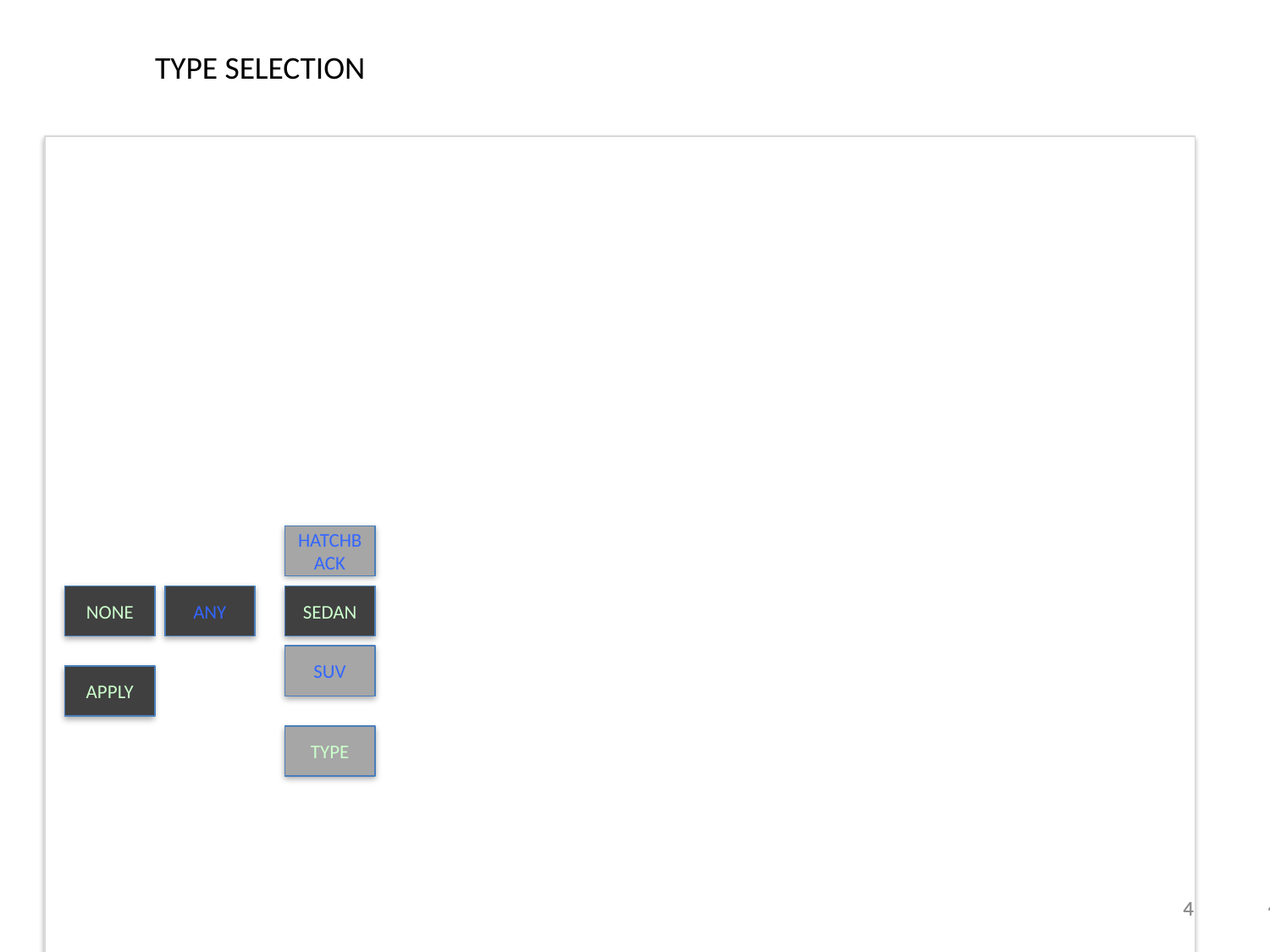

TYPE SELECTION

HATCHBACK

NONE
ANY
SEDAN

SUV
APPLY
TYPE

4
4
4